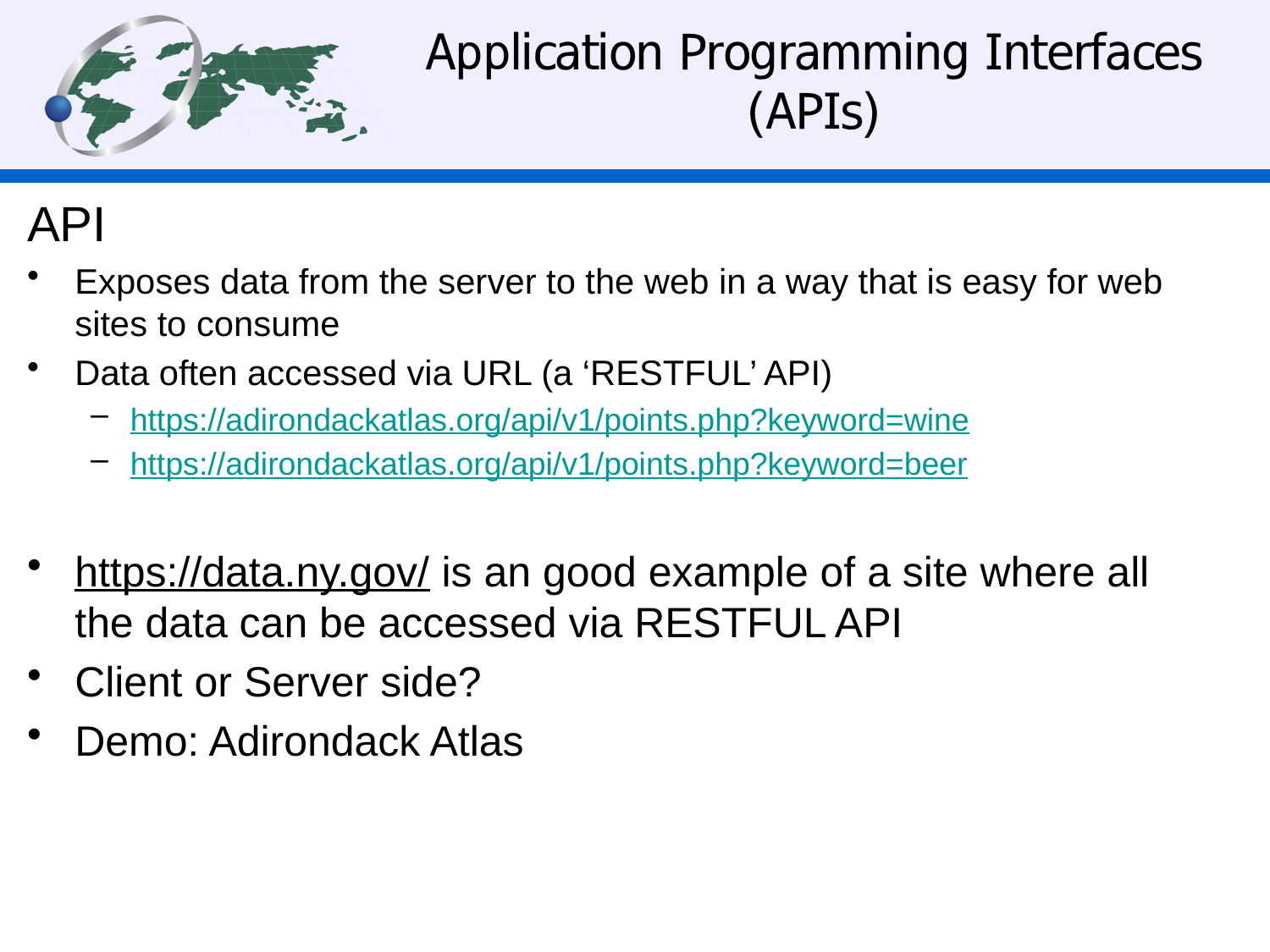

# Application Programming Interfaces (APIs)
API
Exposes data from the server to the web in a way that is easy for web sites to consume
Data often accessed via URL (a ‘RESTFUL’ API)
https://adirondackatlas.org/api/v1/points.php?keyword=wine
https://adirondackatlas.org/api/v1/points.php?keyword=beer

https://data.ny.gov/ is an good example of a site where all the data can be accessed via RESTFUL API
Client or Server side?
Demo: Adirondack Atlas